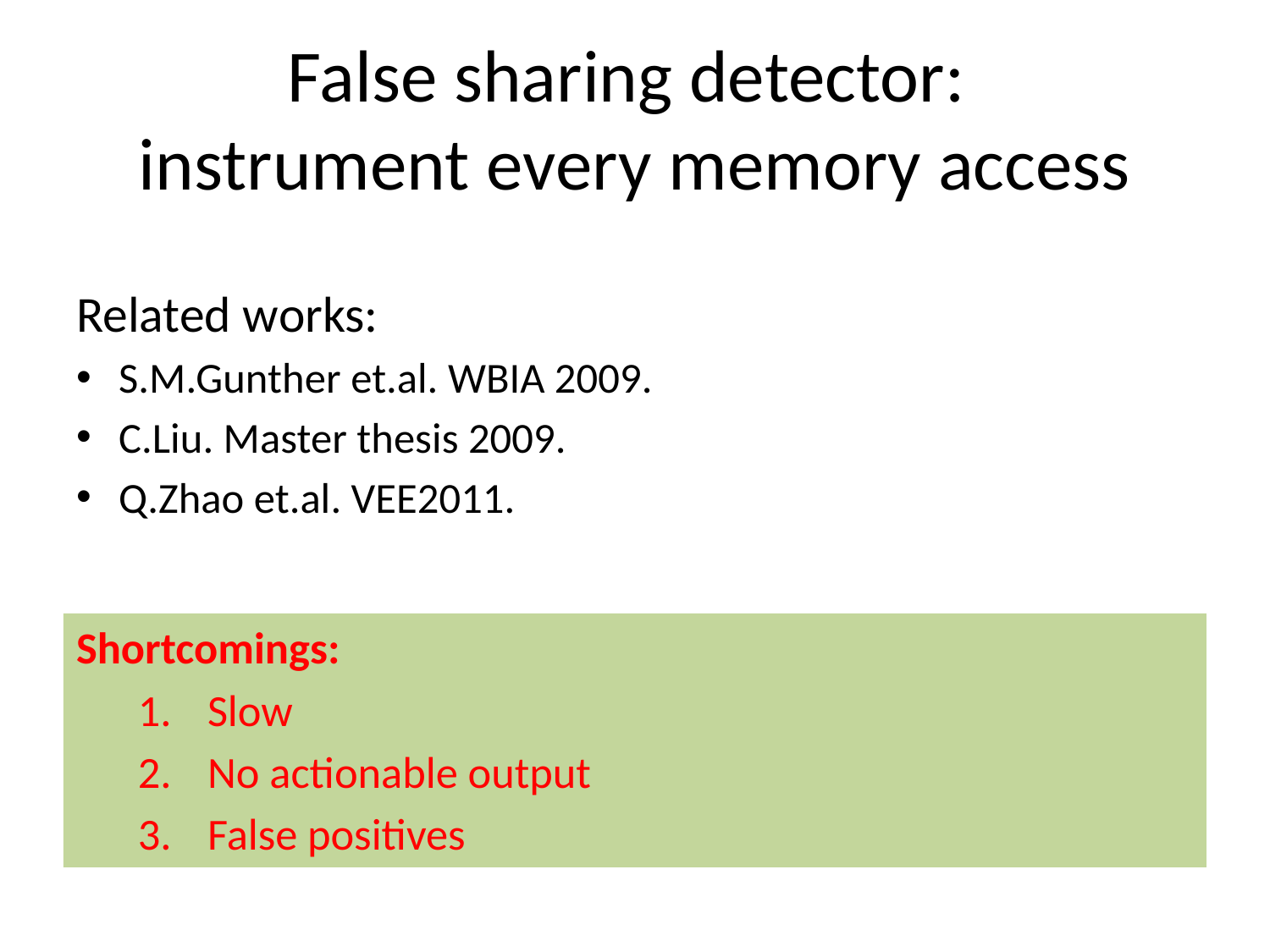

# False sharing detector: instrument every memory access
Related works:
S.M.Gunther et.al. WBIA 2009.
C.Liu. Master thesis 2009.
Q.Zhao et.al. VEE2011.

Shortcomings:
Slow
No actionable output
False positives